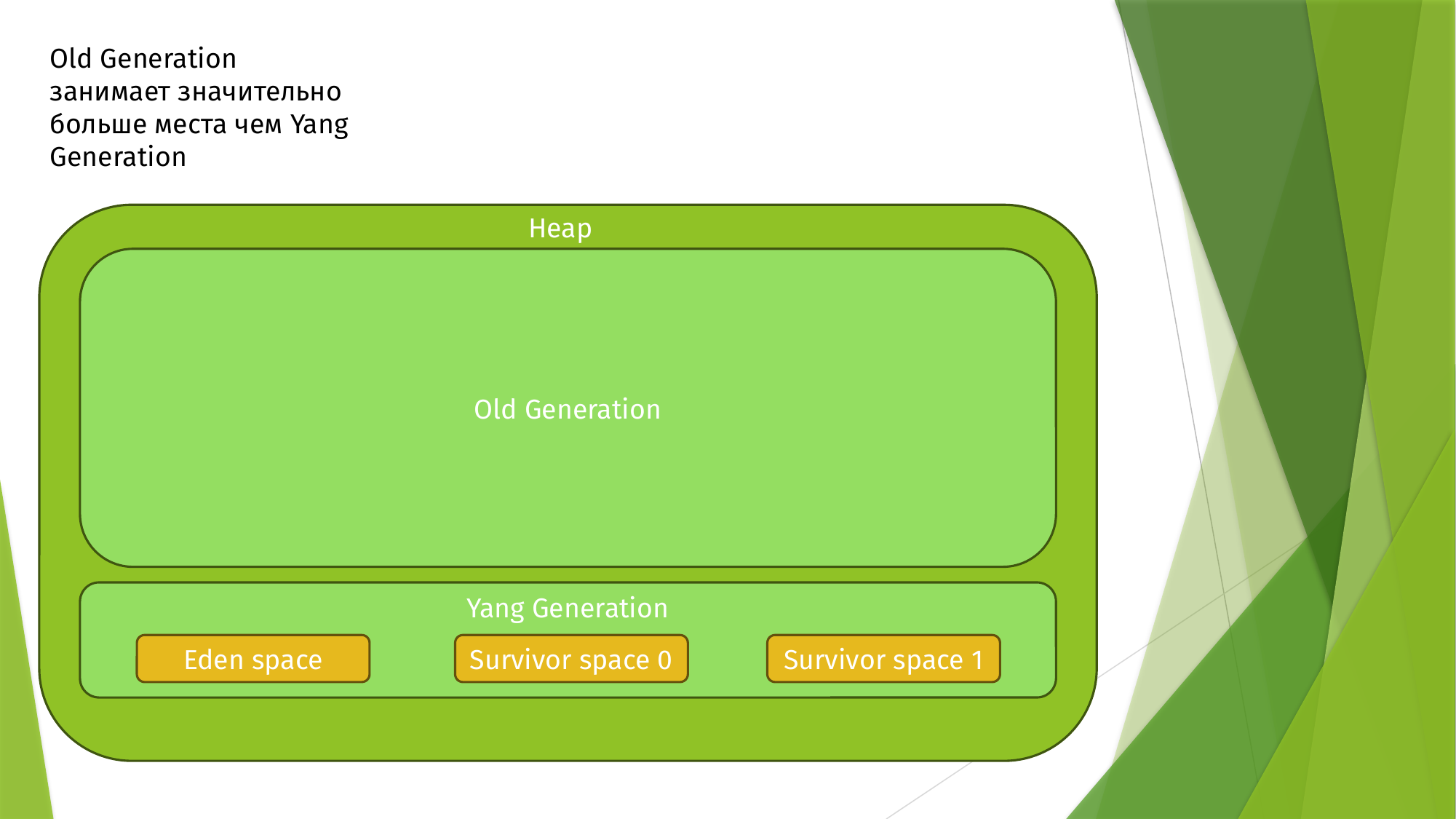

Old Generation занимает значительно больше места чем Yang Generation

Heap
Old Generation
Yang Generation

Eden space
Survivor space 0
Survivor space 1